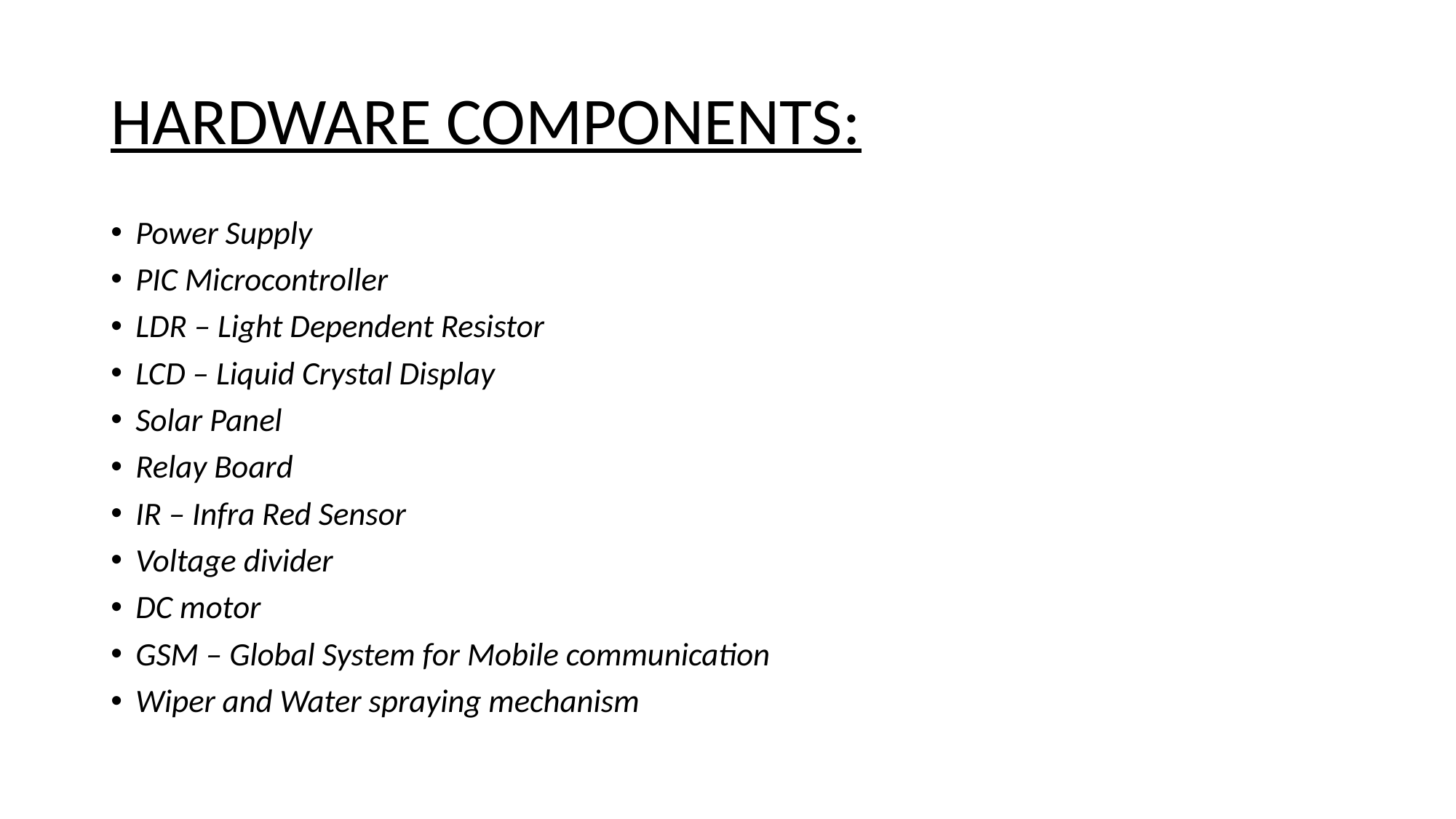

# HARDWARE COMPONENTS:
Power Supply
PIC Microcontroller
LDR – Light Dependent Resistor
LCD – Liquid Crystal Display
Solar Panel
Relay Board
IR – Infra Red Sensor
Voltage divider
DC motor
GSM – Global System for Mobile communication
Wiper and Water spraying mechanism